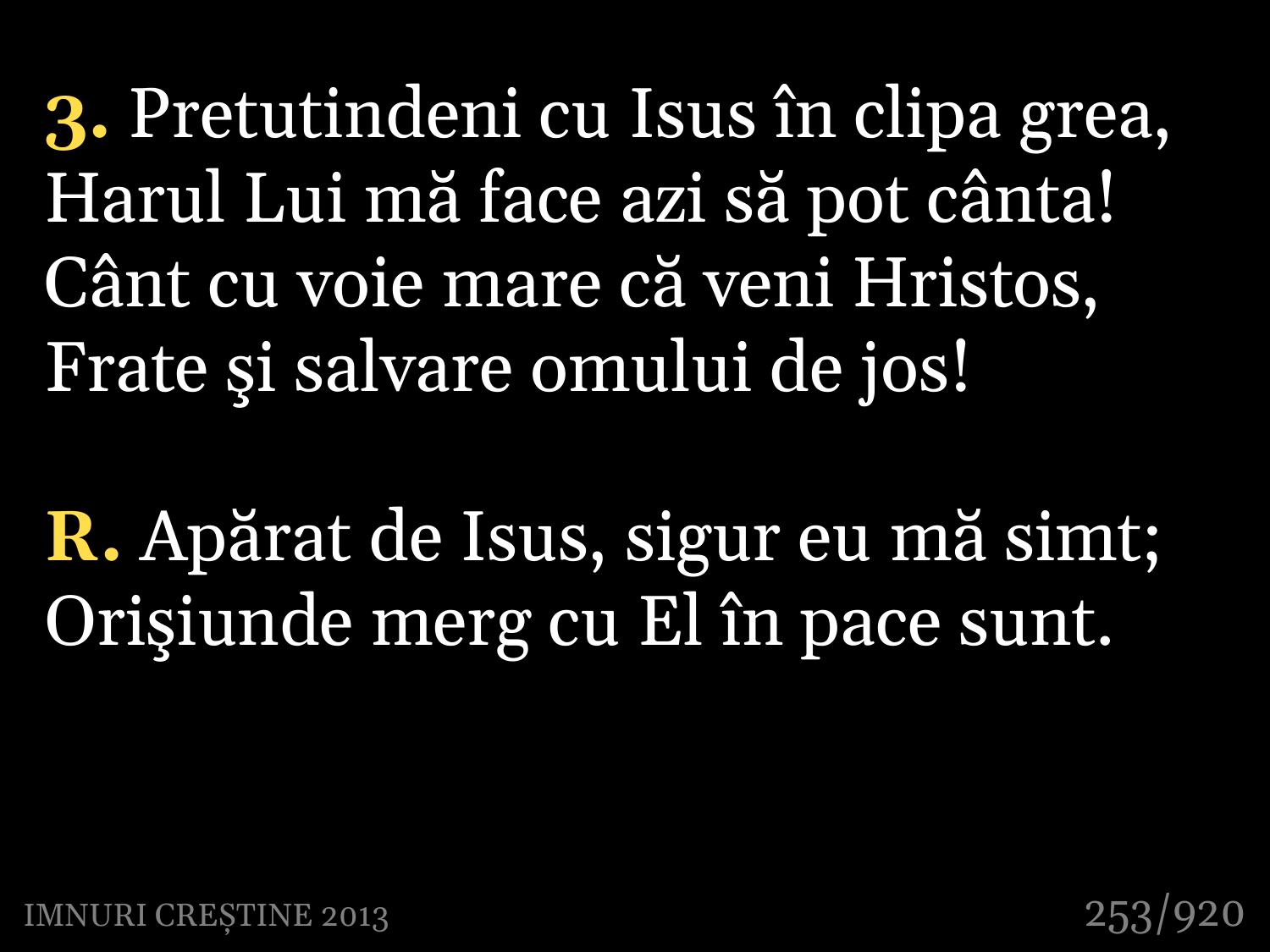

3. Pretutindeni cu Isus în clipa grea,
Harul Lui mă face azi să pot cânta!
Cânt cu voie mare că veni Hristos,
Frate şi salvare omului de jos!

R. Apărat de Isus, sigur eu mă simt;
Orişiunde merg cu El în pace sunt.
253/920
IMNURI CREȘTINE 2013